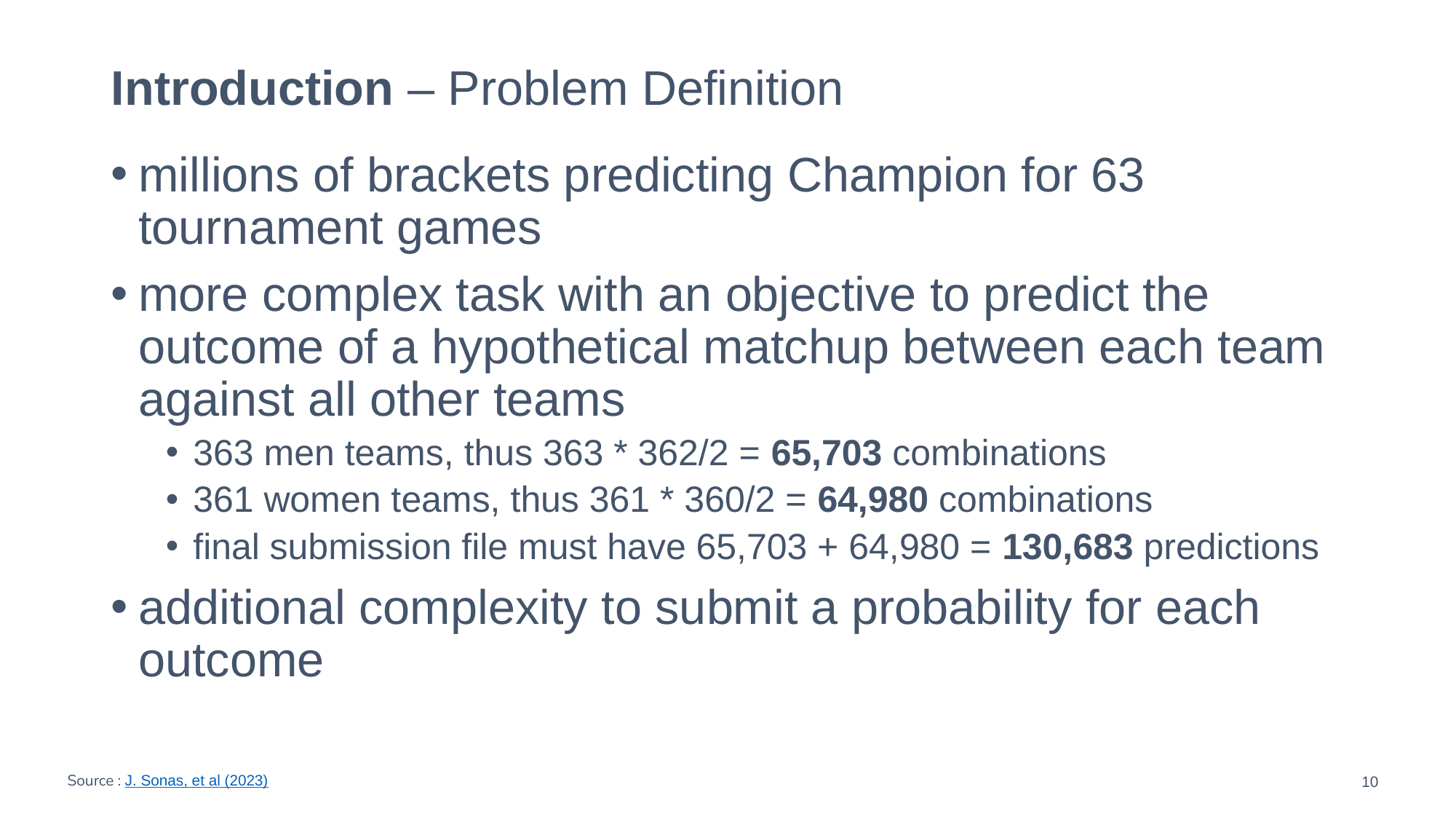

# Introduction – Problem Definition
millions of brackets predicting Champion for 63 tournament games
more complex task with an objective to predict the outcome of a hypothetical matchup between each team against all other teams
363 men teams, thus 363 * 362/2 = 65,703 combinations
361 women teams, thus 361 * 360/2 = 64,980 combinations
final submission file must have 65,703 + 64,980 = 130,683 predictions
additional complexity to submit a probability for each outcome
Source : J. Sonas, et al (2023)
10